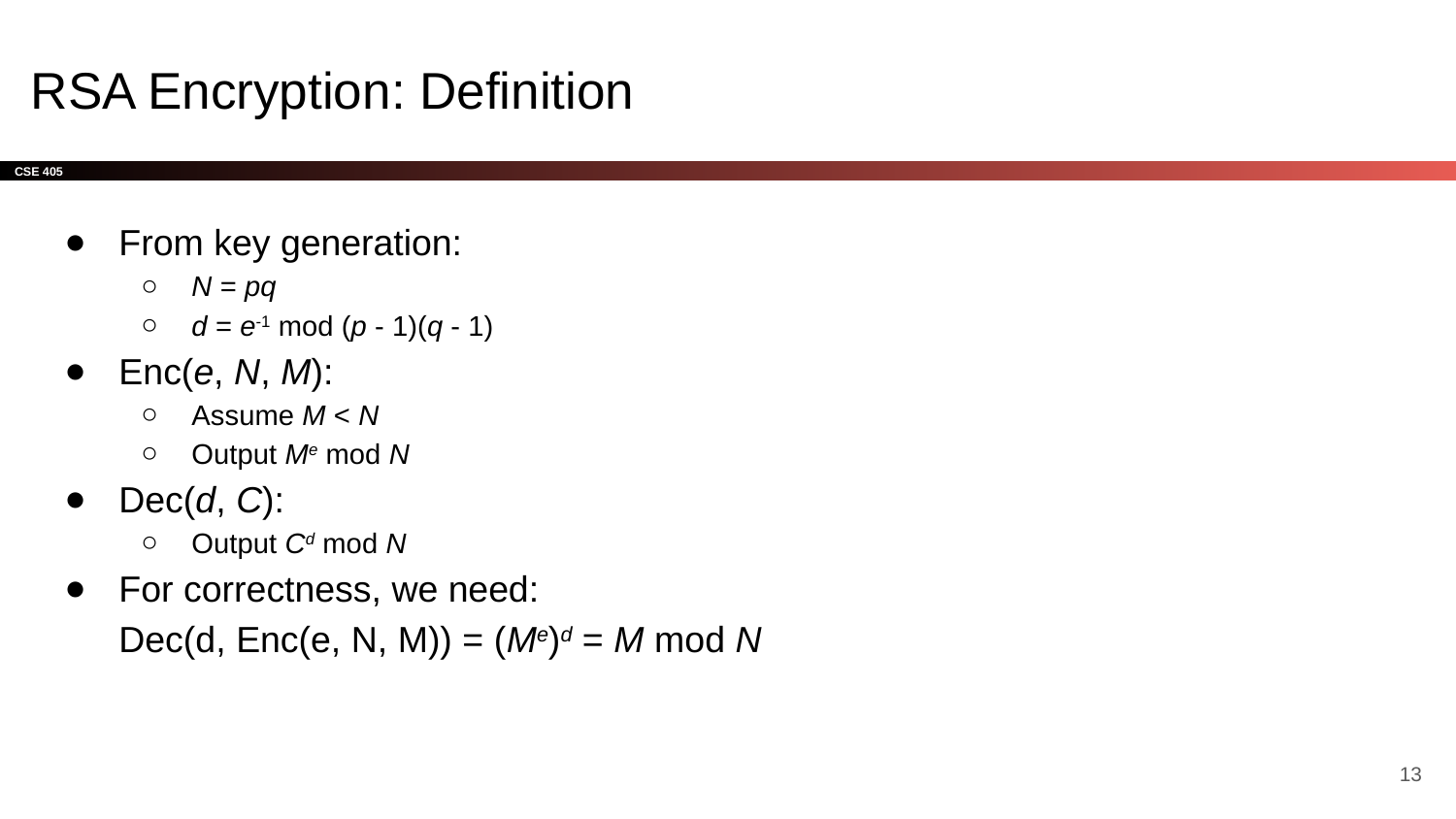

# RSA Encryption: Definition
From key generation:
N = pq
d = e-1 mod (p - 1)(q - 1)
Enc(e, N, M):
Assume M < N
Output Me mod N
Dec(d, C):
Output Cd mod N
For correctness, we need:
Dec(d, Enc(e, N, M)) = (Me)d = M mod N
13